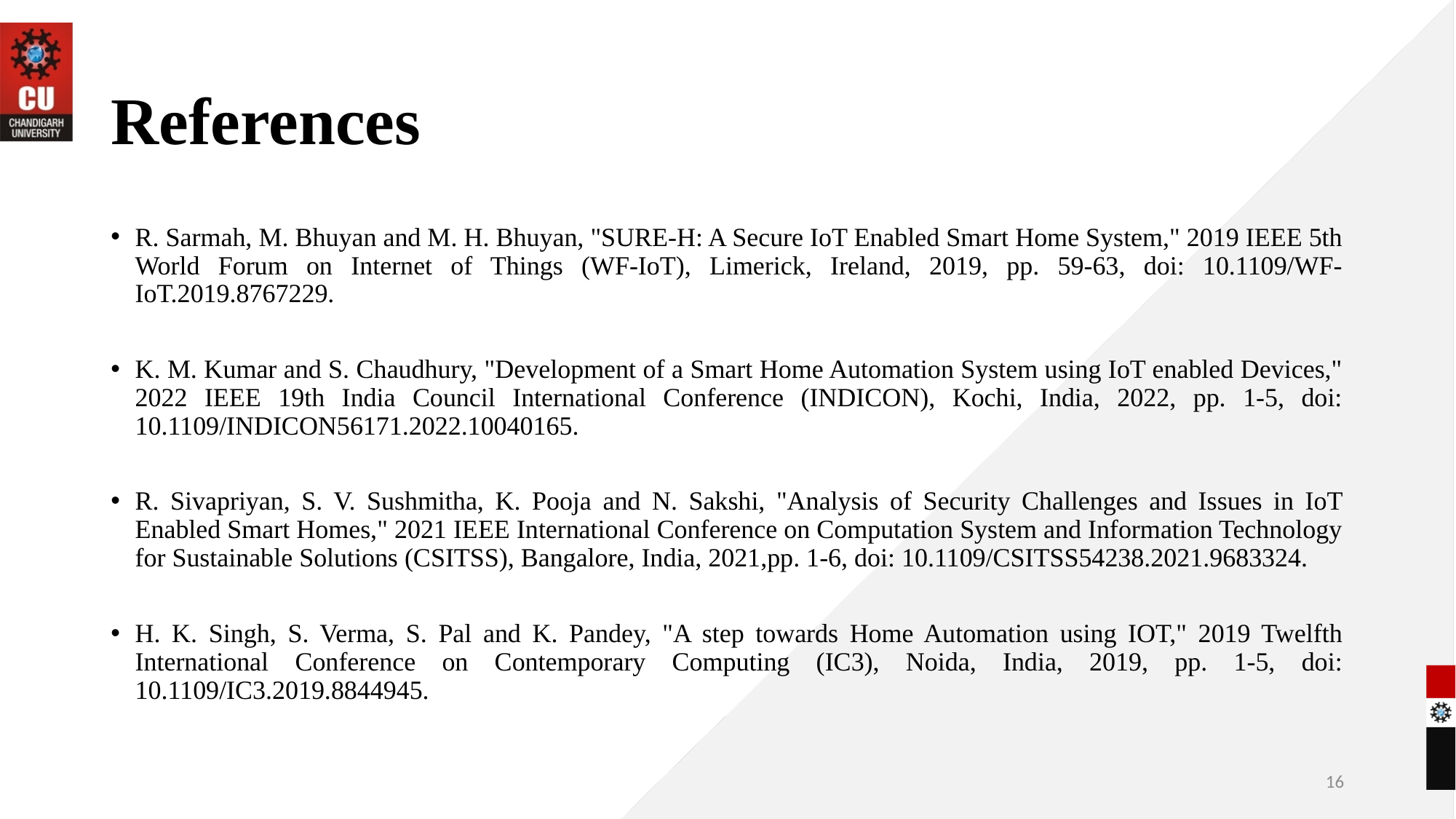

# References
R. Sarmah, M. Bhuyan and M. H. Bhuyan, "SURE-H: A Secure IoT Enabled Smart Home System," 2019 IEEE 5th World Forum on Internet of Things (WF-IoT), Limerick, Ireland, 2019, pp. 59-63, doi: 10.1109/WF- IoT.2019.8767229.

K. M. Kumar and S. Chaudhury, "Development of a Smart Home Automation System using IoT enabled Devices," 2022 IEEE 19th India Council International Conference (INDICON), Kochi, India, 2022, pp. 1-5, doi: 10.1109/INDICON56171.2022.10040165.

R. Sivapriyan, S. V. Sushmitha, K. Pooja and N. Sakshi, "Analysis of Security Challenges and Issues in IoT Enabled Smart Homes," 2021 IEEE International Conference on Computation System and Information Technology for Sustainable Solutions (CSITSS), Bangalore, India, 2021,pp. 1-6, doi: 10.1109/CSITSS54238.2021.9683324.

H. K. Singh, S. Verma, S. Pal and K. Pandey, "A step towards Home Automation using IOT," 2019 Twelfth International Conference on Contemporary Computing (IC3), Noida, India, 2019, pp. 1-5, doi: 10.1109/IC3.2019.8844945.

16